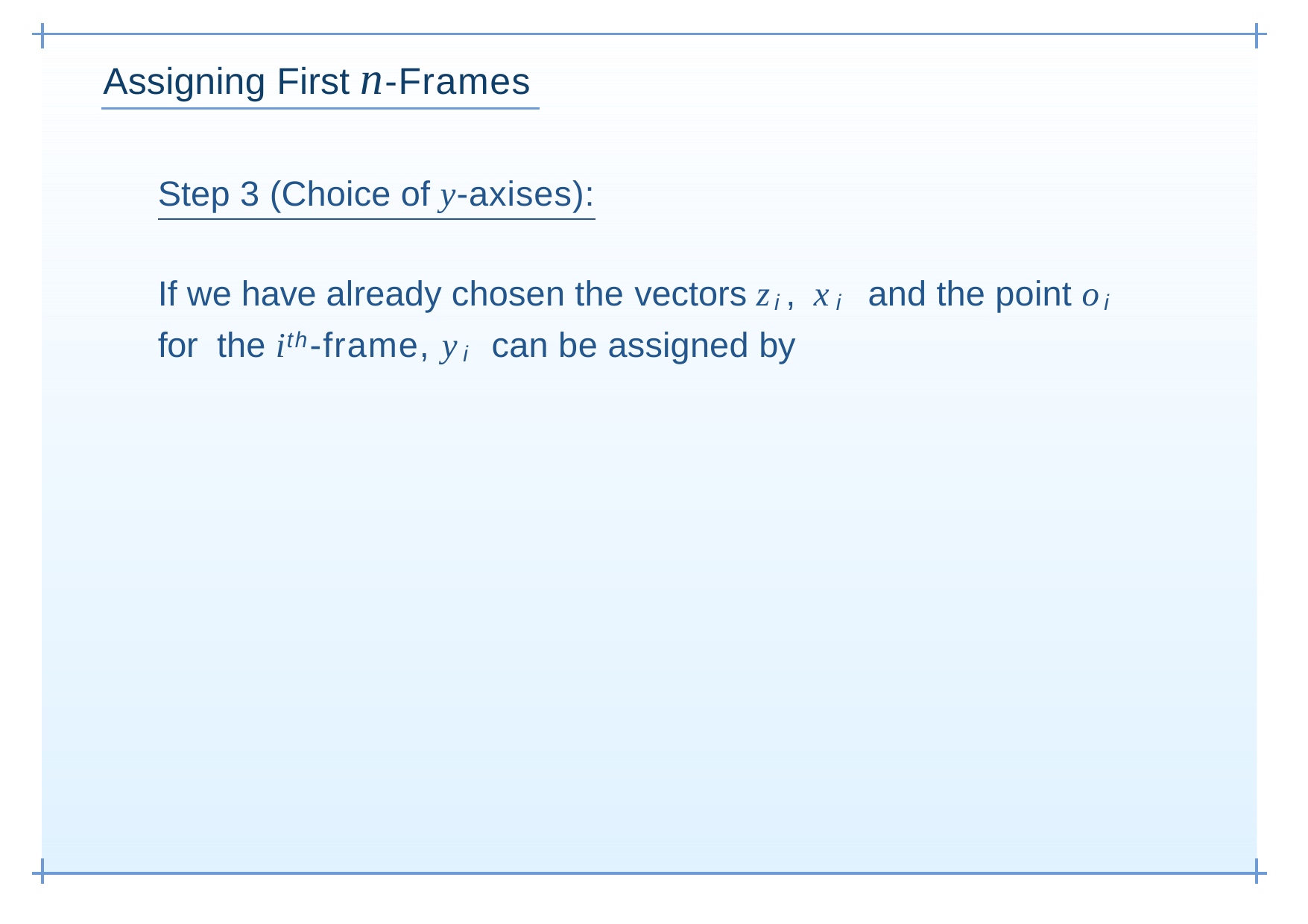

# Assigning First n-Frames

Step 3 (Choice of y-axises):

If we have already chosen the vectors zi, xi and the point oi for  the ith-frame, yi can be assigned by